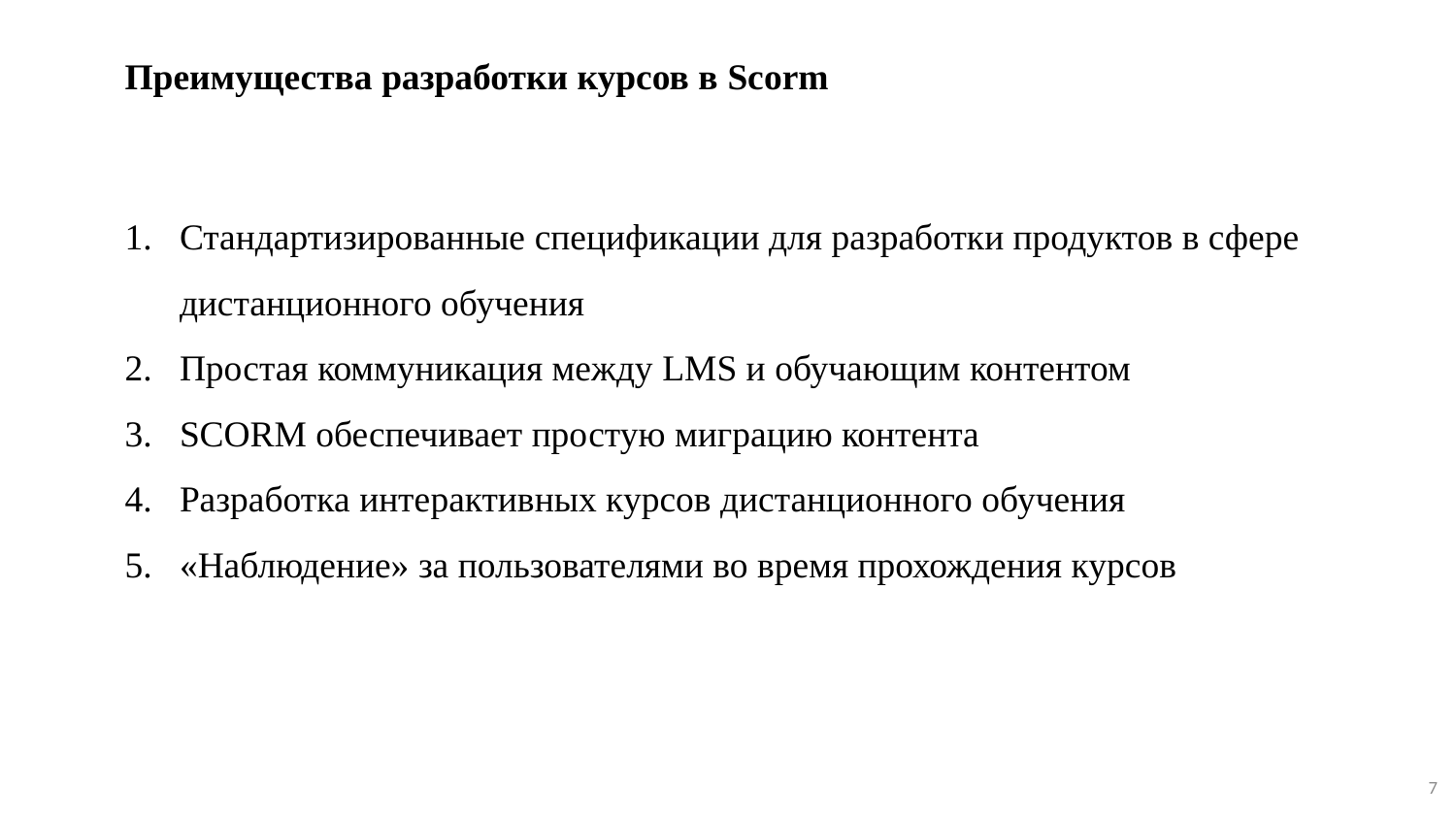

Преимущества разработки курсов в Scorm
Стандартизированные спецификации для разработки продуктов в сфере дистанционного обучения
Простая коммуникация между LMS и обучающим контентом
SCORM обеспечивает простую миграцию контента
Разработка интерактивных курсов дистанционного обучения
«Наблюдение» за пользователями во время прохождения курсов

7